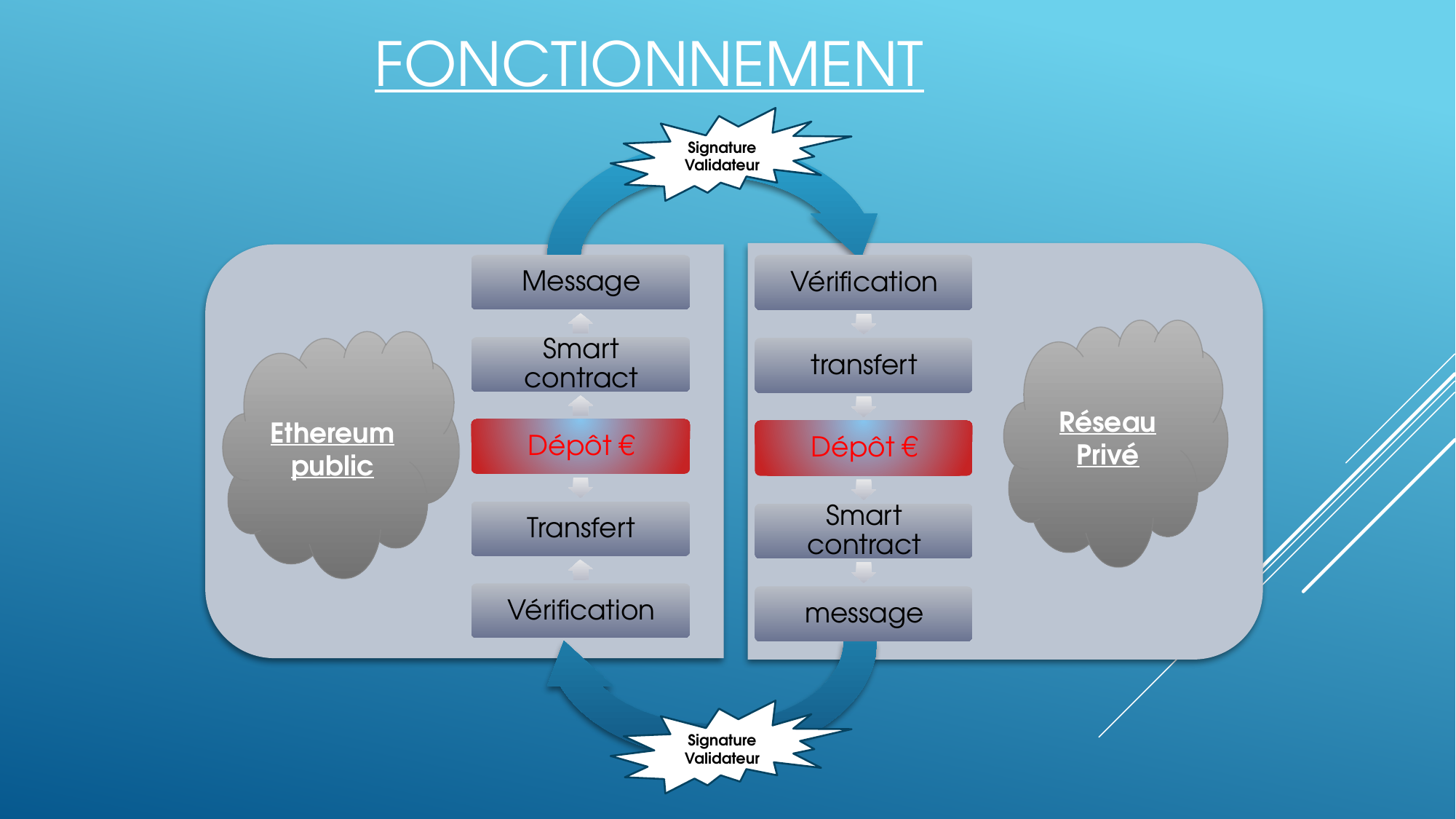

# FONCTIONNEMENT
Signature Validateur

Vérification

transfert

Dépôt €

Smart contract

message
Message

Smart contract

Dépôt €

Transfert

Vérification
Réseau Privé
Ethereum public
Signature Validateur